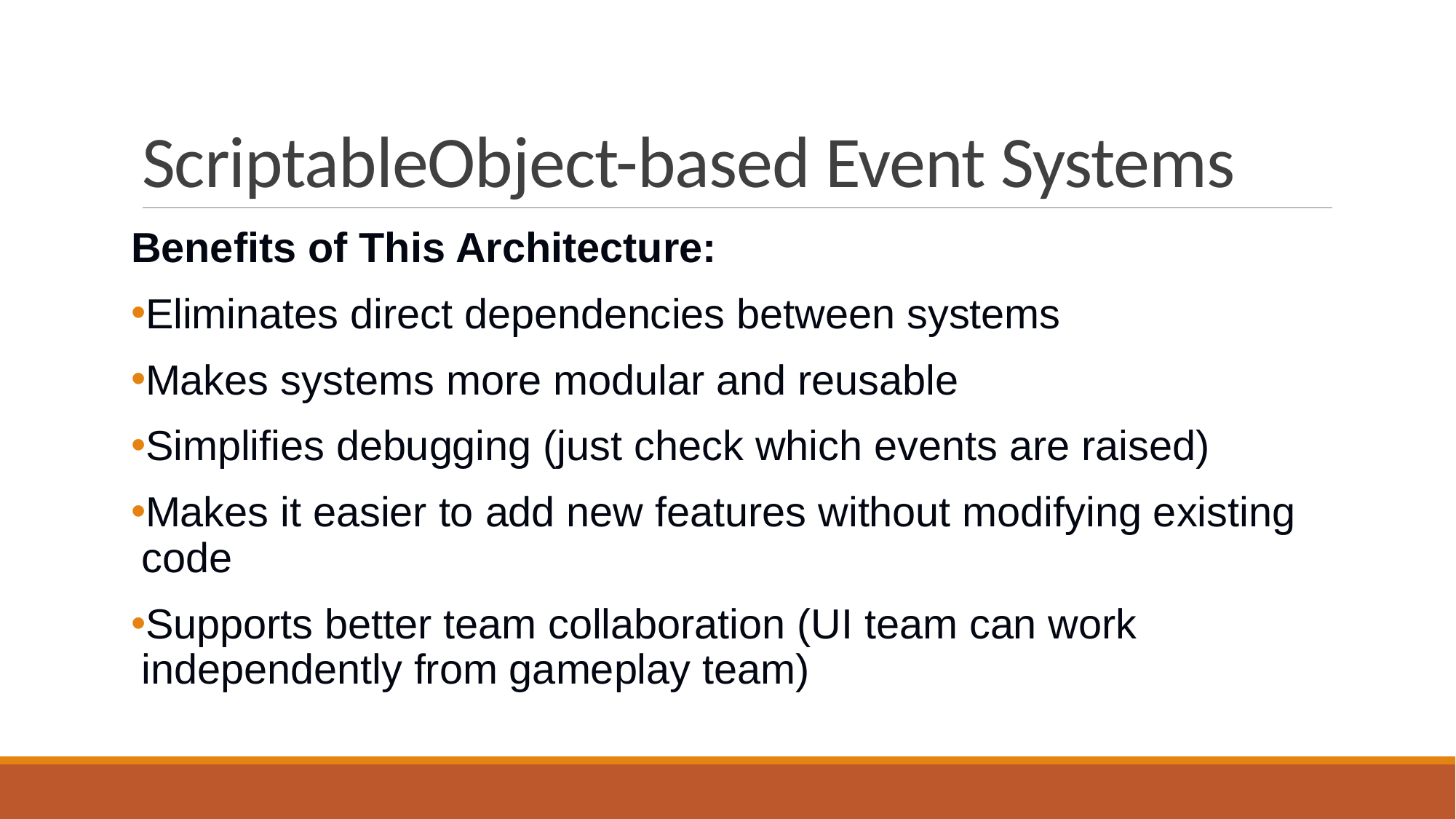

# ScriptableObject-based Event Systems
Benefits of This Architecture:
Eliminates direct dependencies between systems
Makes systems more modular and reusable
Simplifies debugging (just check which events are raised)
Makes it easier to add new features without modifying existing code
Supports better team collaboration (UI team can work independently from gameplay team)